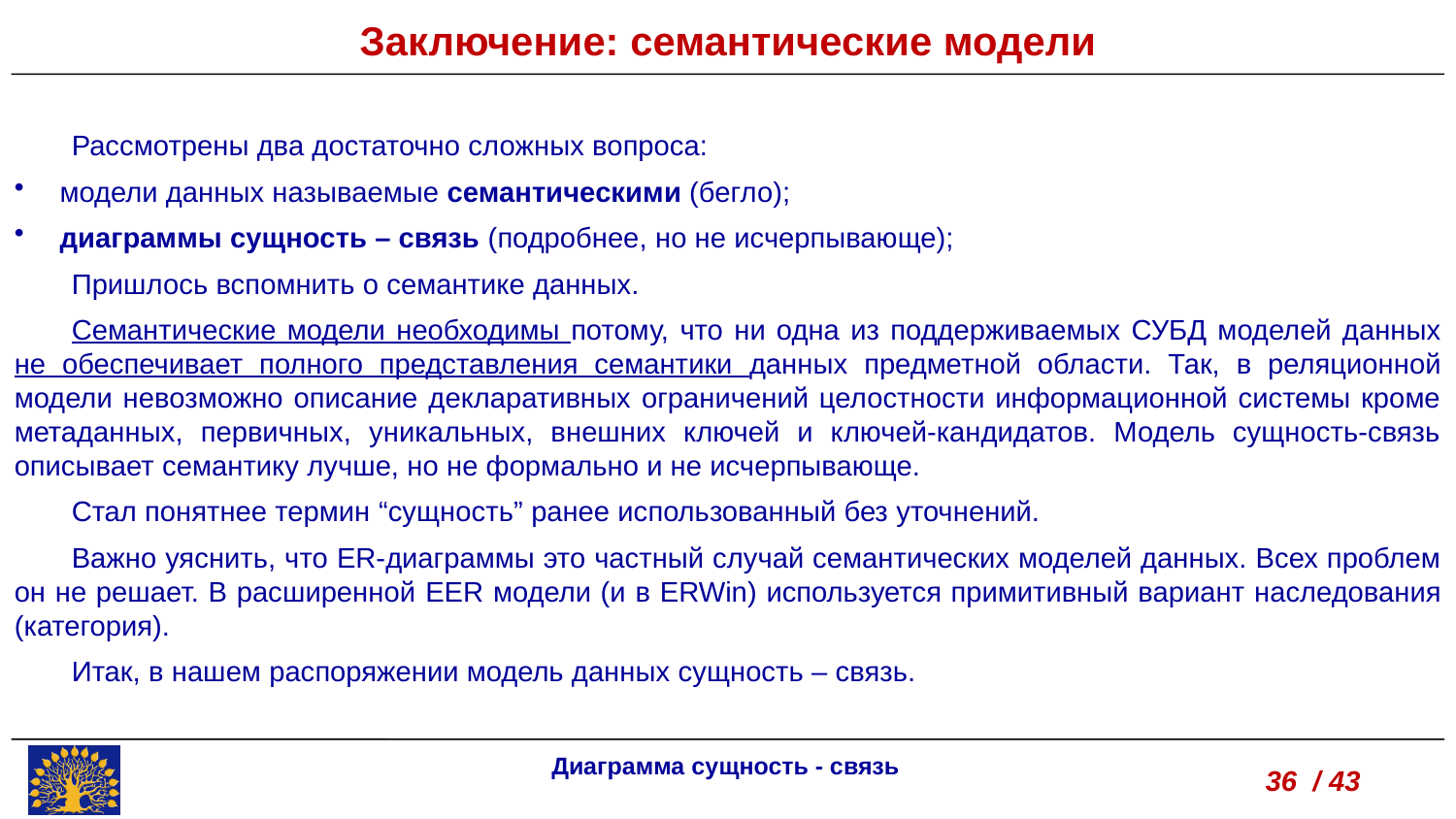

Заключение: семантические модели
Рассмотрены два достаточно сложных вопроса:
модели данных называемые семантическими (бегло);
диаграммы сущность – связь (подробнее, но не исчерпывающе);
Пришлось вспомнить о семантике данных.
Семантические модели необходимы потому, что ни одна из поддерживаемых СУБД моделей данных не обеспечивает полного представления семантики данных предметной области. Так, в реляционной модели невозможно описание декларативных ограничений целостности информационной системы кроме метаданных, первичных, уникальных, внешних ключей и ключей-кандидатов. Модель сущность-связь описывает семантику лучше, но не формально и не исчерпывающе.
Стал понятнее термин “сущность” ранее использованный без уточнений.
Важно уяснить, что ER-диаграммы это частный случай семантических моделей данных. Всех проблем он не решает. В расширенной EER модели (и в ERWin) используется примитивный вариант наследования (категория).
Итак, в нашем распоряжении модель данных сущность – связь.